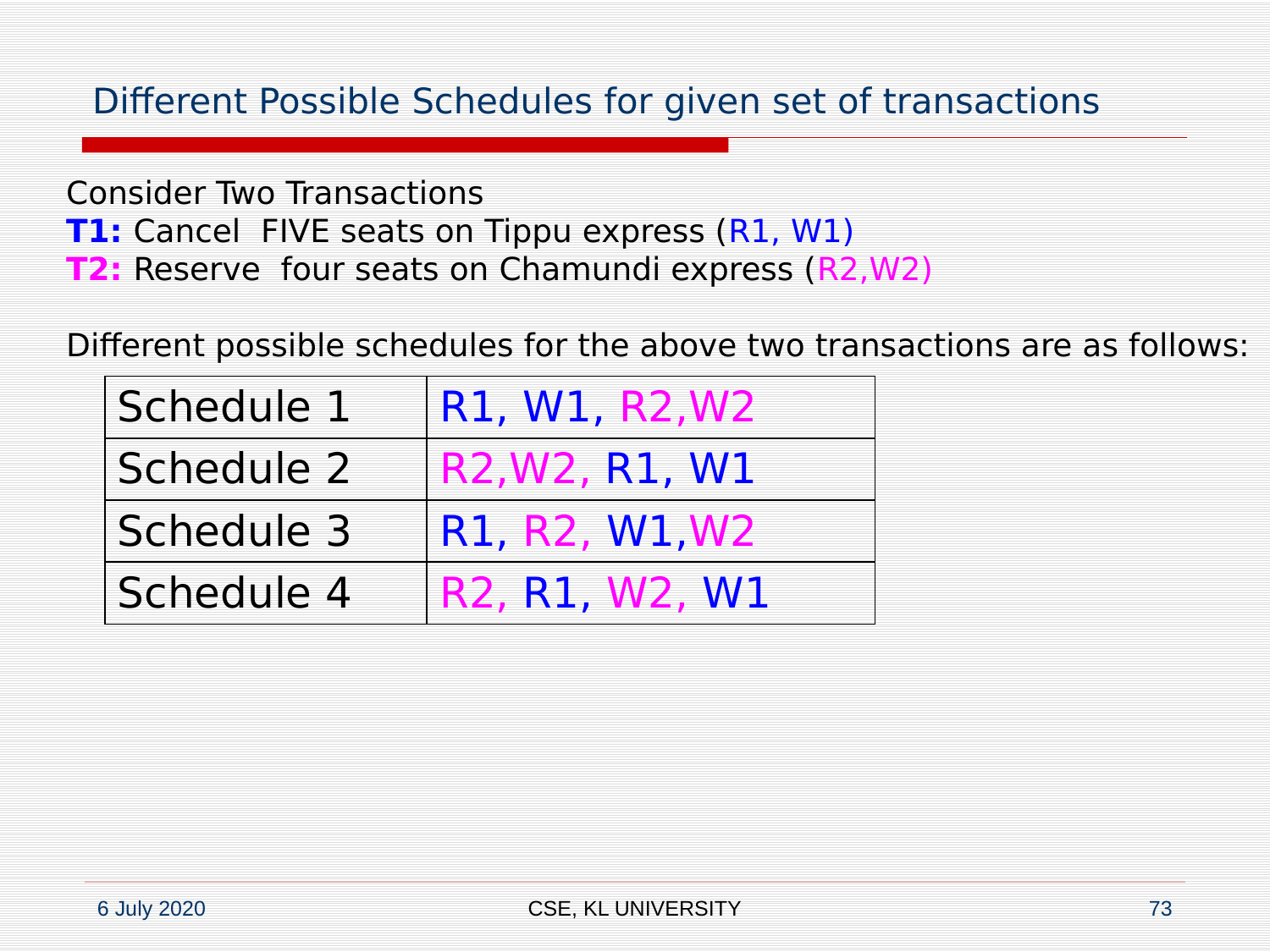

# Different Possible Schedules for given set of transactions
Consider Two Transactions
T1: Cancel  FIVE seats on Tippu express (R1, W1)
T2: Reserve  four seats on Chamundi express (R2,W2)

Different possible schedules for the above two transactions are as follows:
| Schedule 1 | R1, W1, R2,W2 |
| --- | --- |
| Schedule 2 | R2,W2, R1, W1 |
| Schedule 3 | R1, R2, W1,W2 |
| Schedule 4 | R2, R1, W2, W1 |
CSE, KL UNIVERSITY
73
6 July 2020